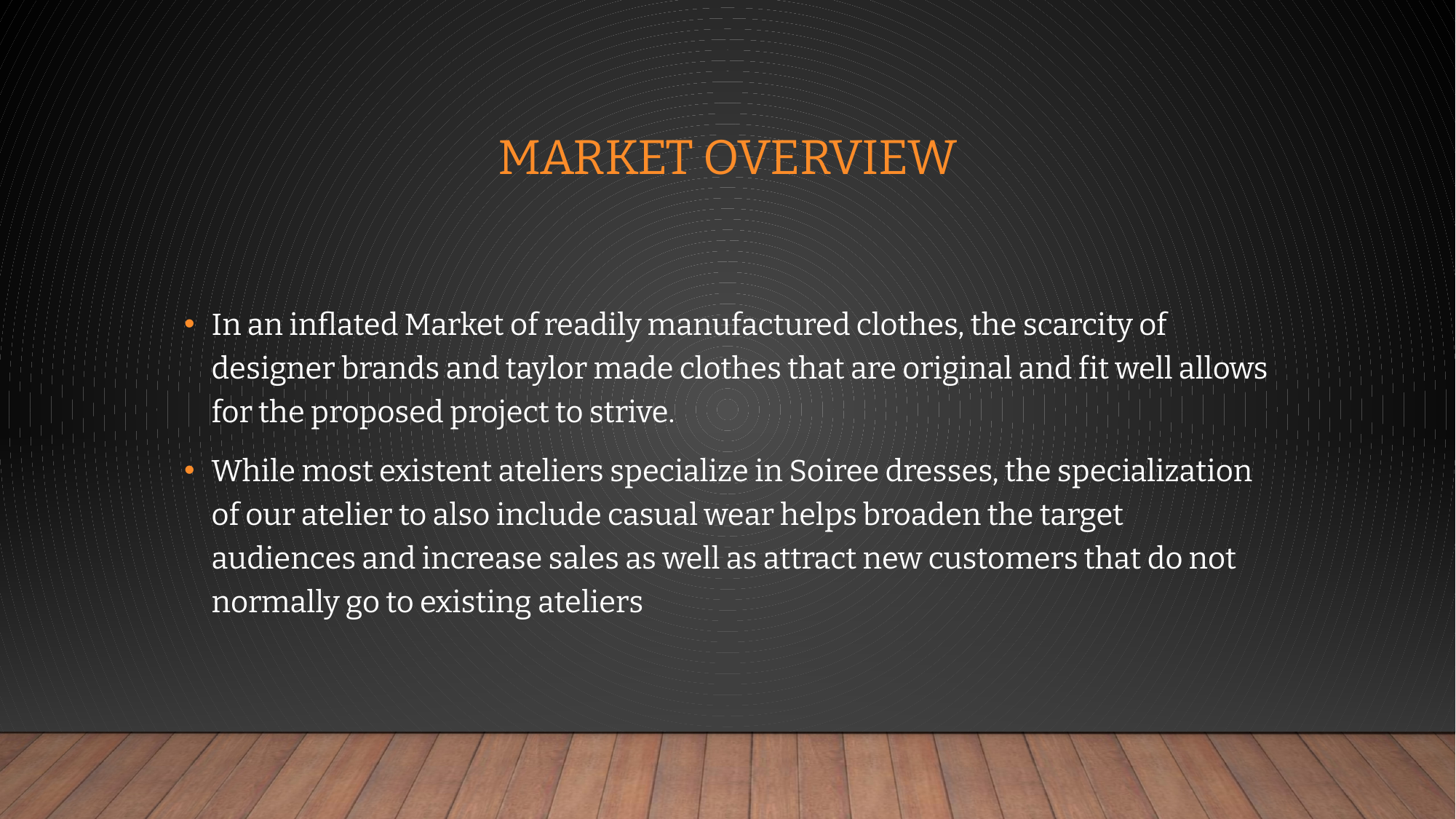

# Market Overview

In an inflated Market of readily manufactured clothes, the scarcity of designer brands and taylor made clothes that are original and fit well allows for the proposed project to strive.
While most existent ateliers specialize in Soiree dresses, the specialization of our atelier to also include casual wear helps broaden the target audiences and increase sales as well as attract new customers that do not normally go to existing ateliers